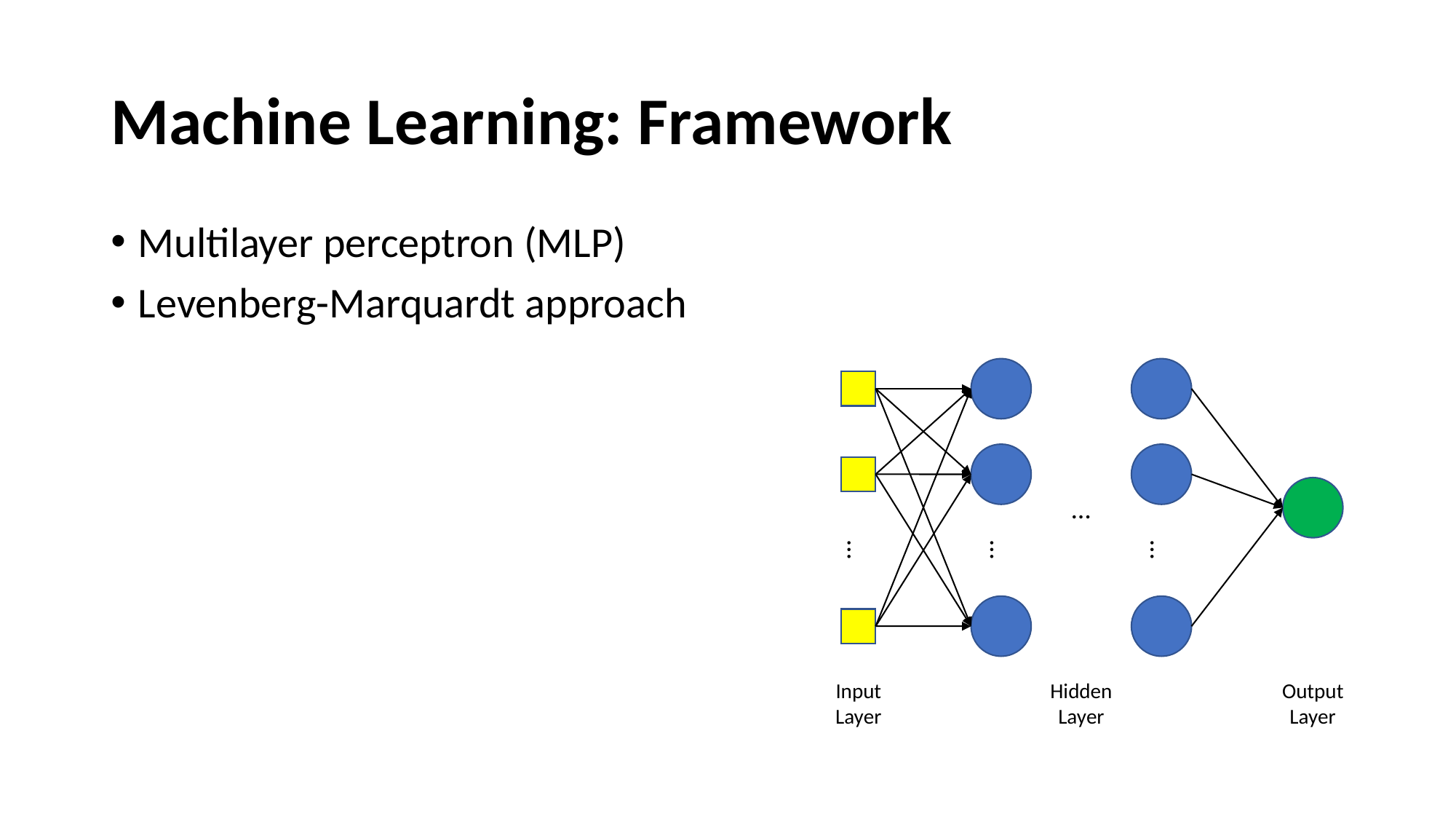

# Machine Learning: Framework
Multilayer perceptron (MLP)
Levenberg-Marquardt approach

…
…
…

…
Input
Layer
Hidden
Layer
Output
Layer